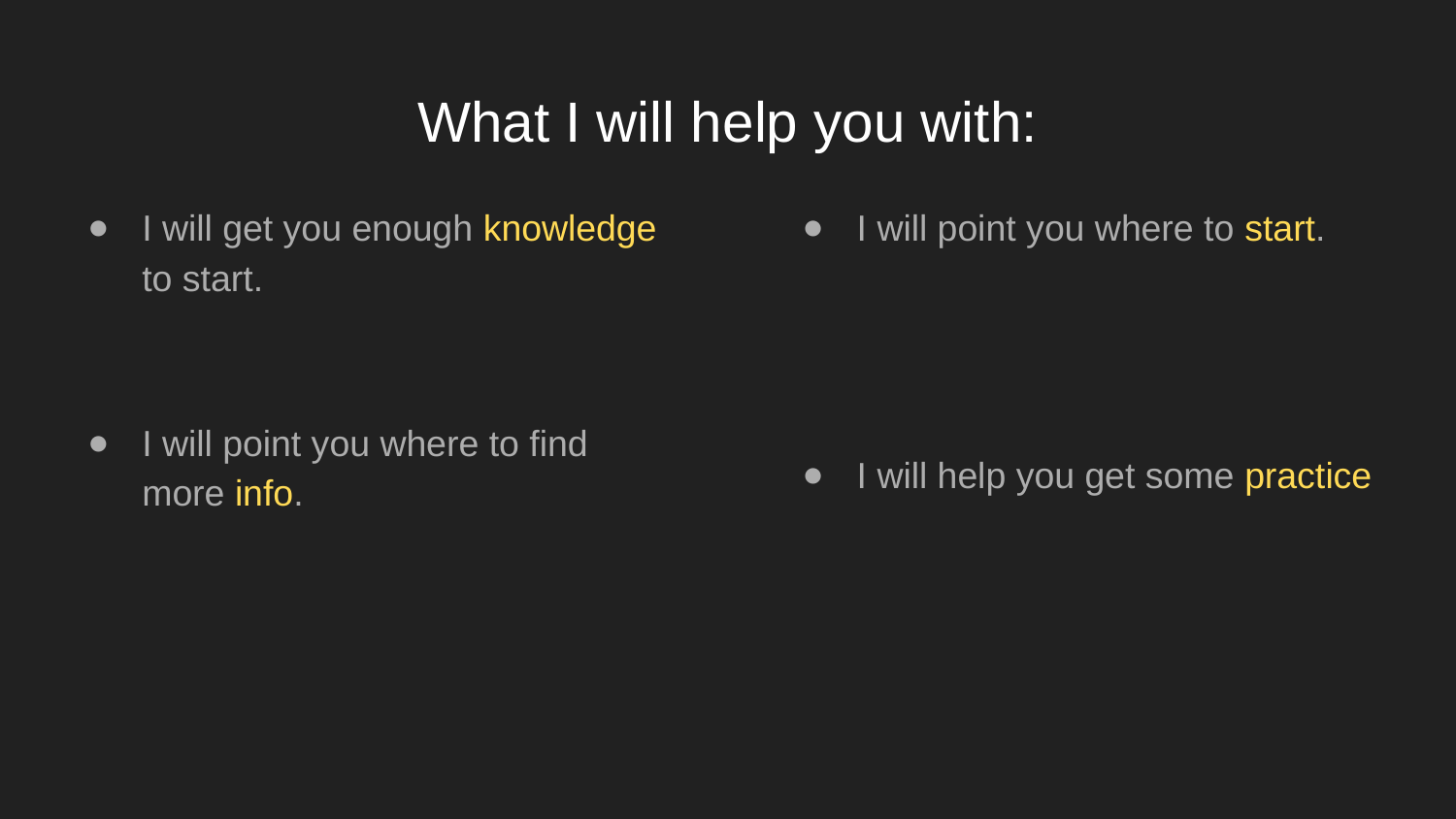

# What I will help you with:
I will get you enough knowledge to start.

I will point you where to find more info.
I will point you where to start.

I will help you get some practice